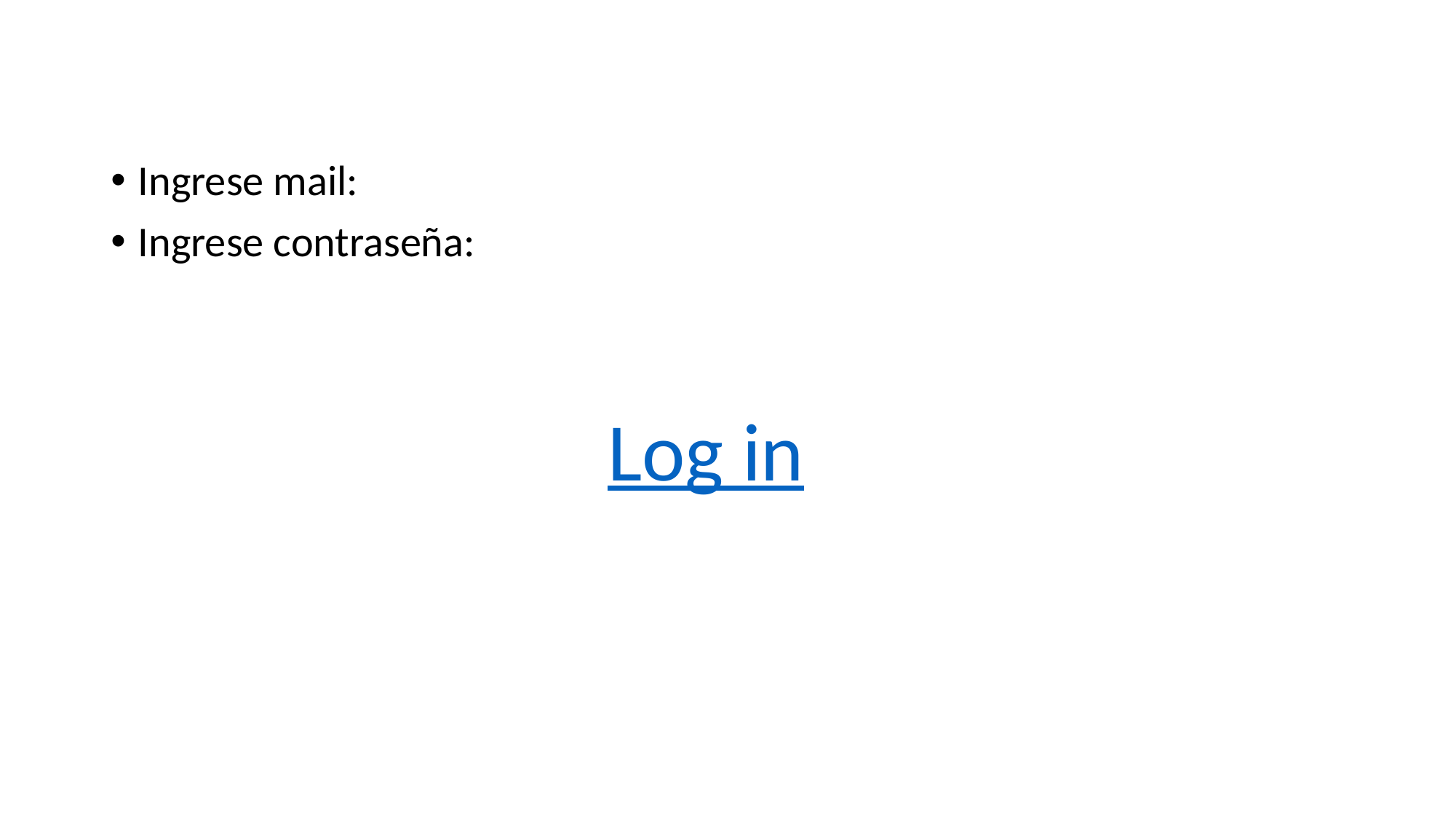

Ingrese mail:
Ingrese contraseña:
# Log in